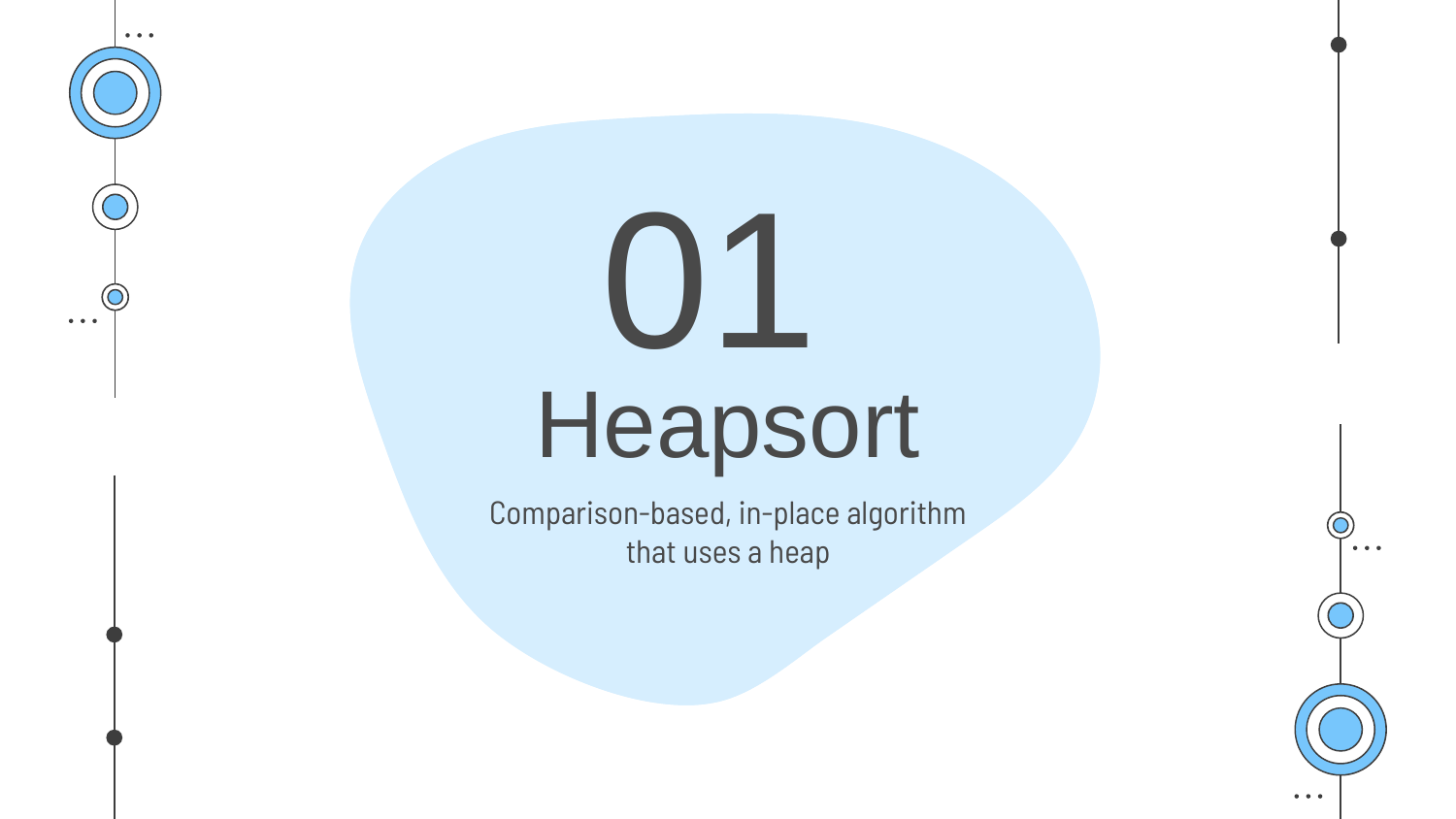

01
# Heapsort
Comparison-based, in-place algorithm
that uses a heap